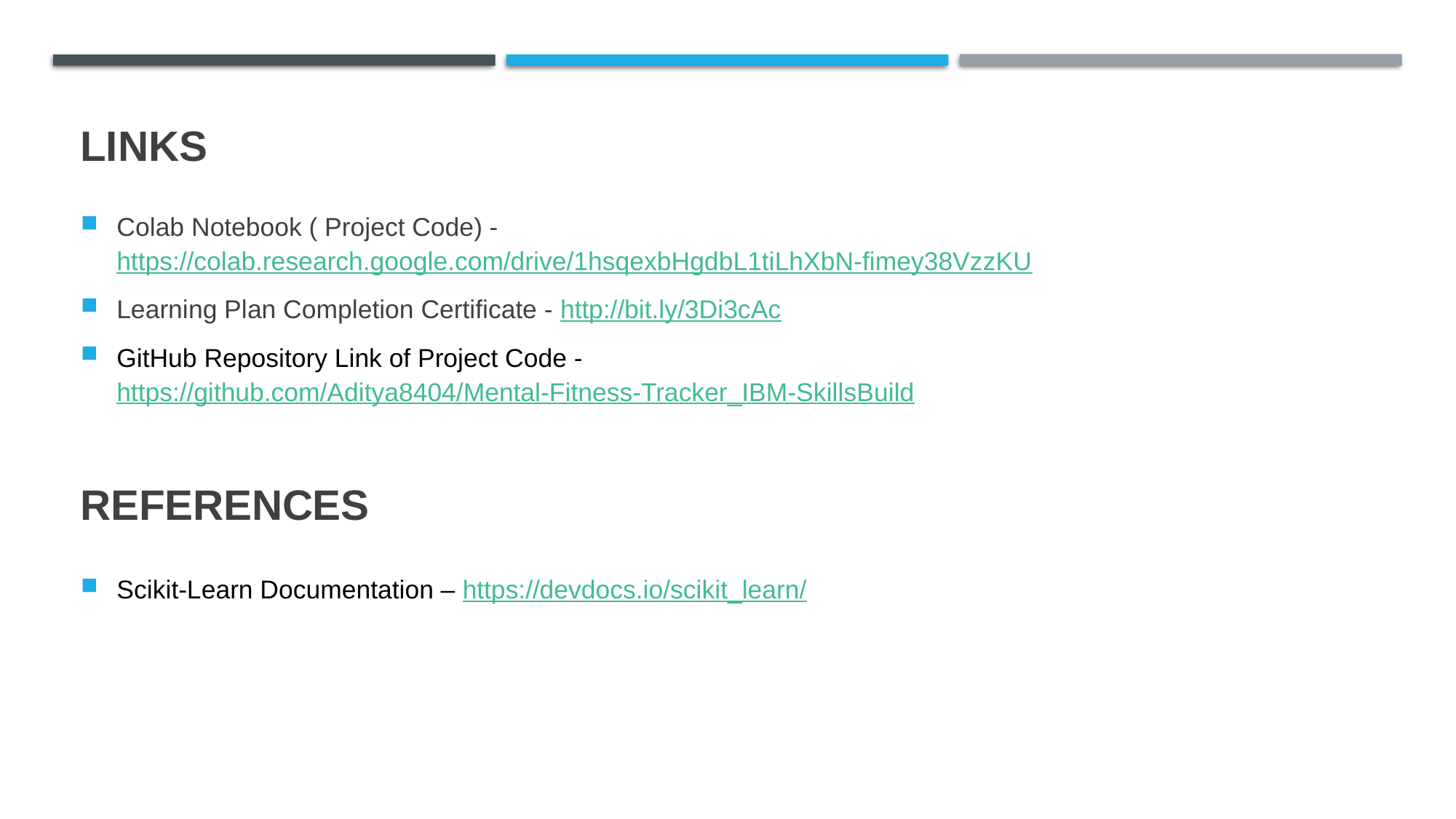

# Links
Colab Notebook ( Project Code) - https://colab.research.google.com/drive/1hsqexbHgdbL1tiLhXbN-fimey38VzzKU
Learning Plan Completion Certificate - http://bit.ly/3Di3cAc
GitHub Repository Link of Project Code - https://github.com/Aditya8404/Mental-Fitness-Tracker_IBM-SkillsBuild

References

Scikit-Learn Documentation – https://devdocs.io/scikit_learn/